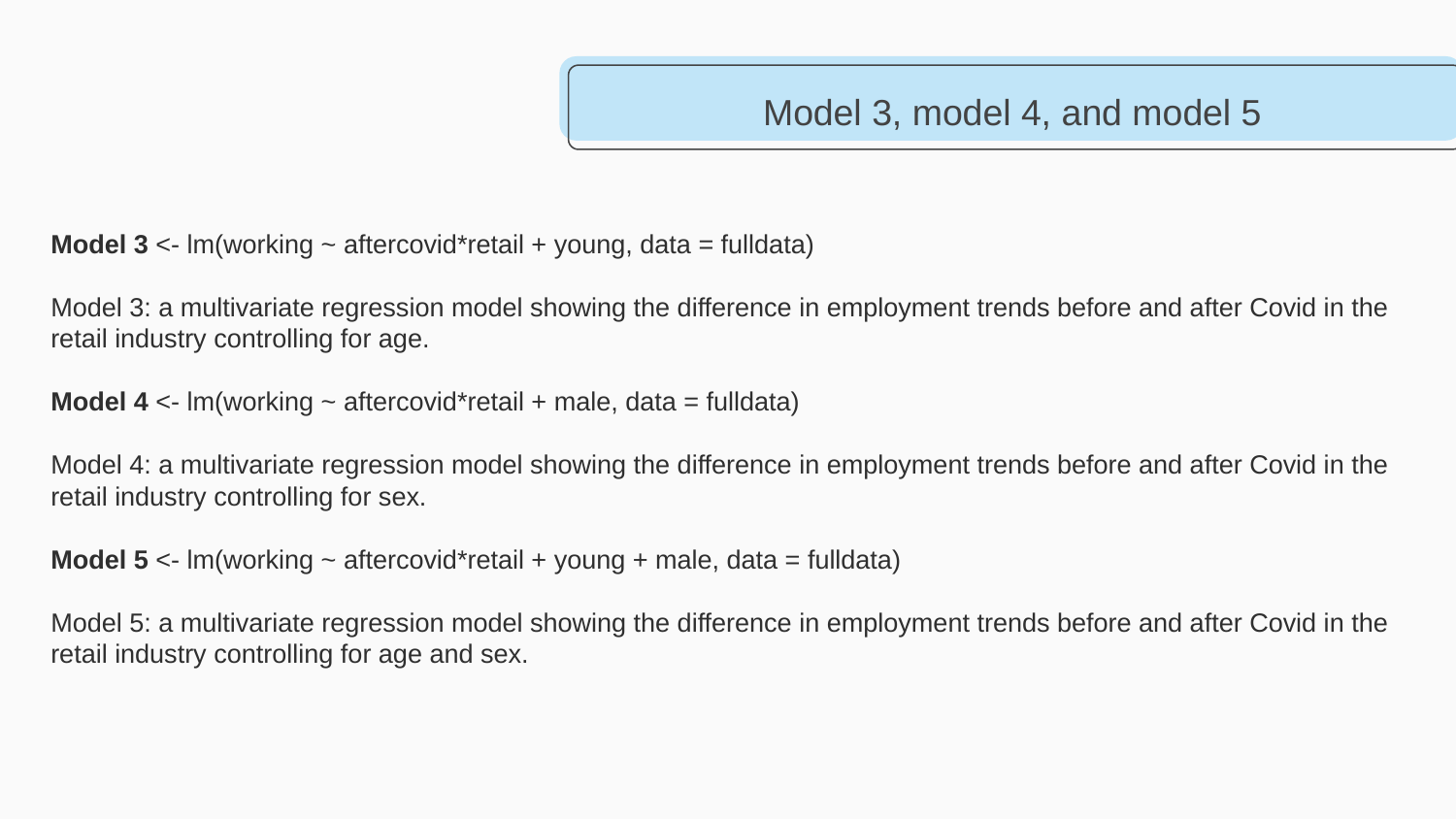

# Model 3, model 4, and model 5
Model 3 <- lm(working ~ aftercovid*retail + young, data = fulldata)

Model 3: a multivariate regression model showing the difference in employment trends before and after Covid in the retail industry controlling for age.

Model 4 <- lm(working ~ aftercovid*retail + male, data = fulldata)

Model 4: a multivariate regression model showing the difference in employment trends before and after Covid in the retail industry controlling for sex.

Model 5 <- lm(working ~ aftercovid*retail + young + male, data = fulldata)

Model 5: a multivariate regression model showing the difference in employment trends before and after Covid in the retail industry controlling for age and sex.